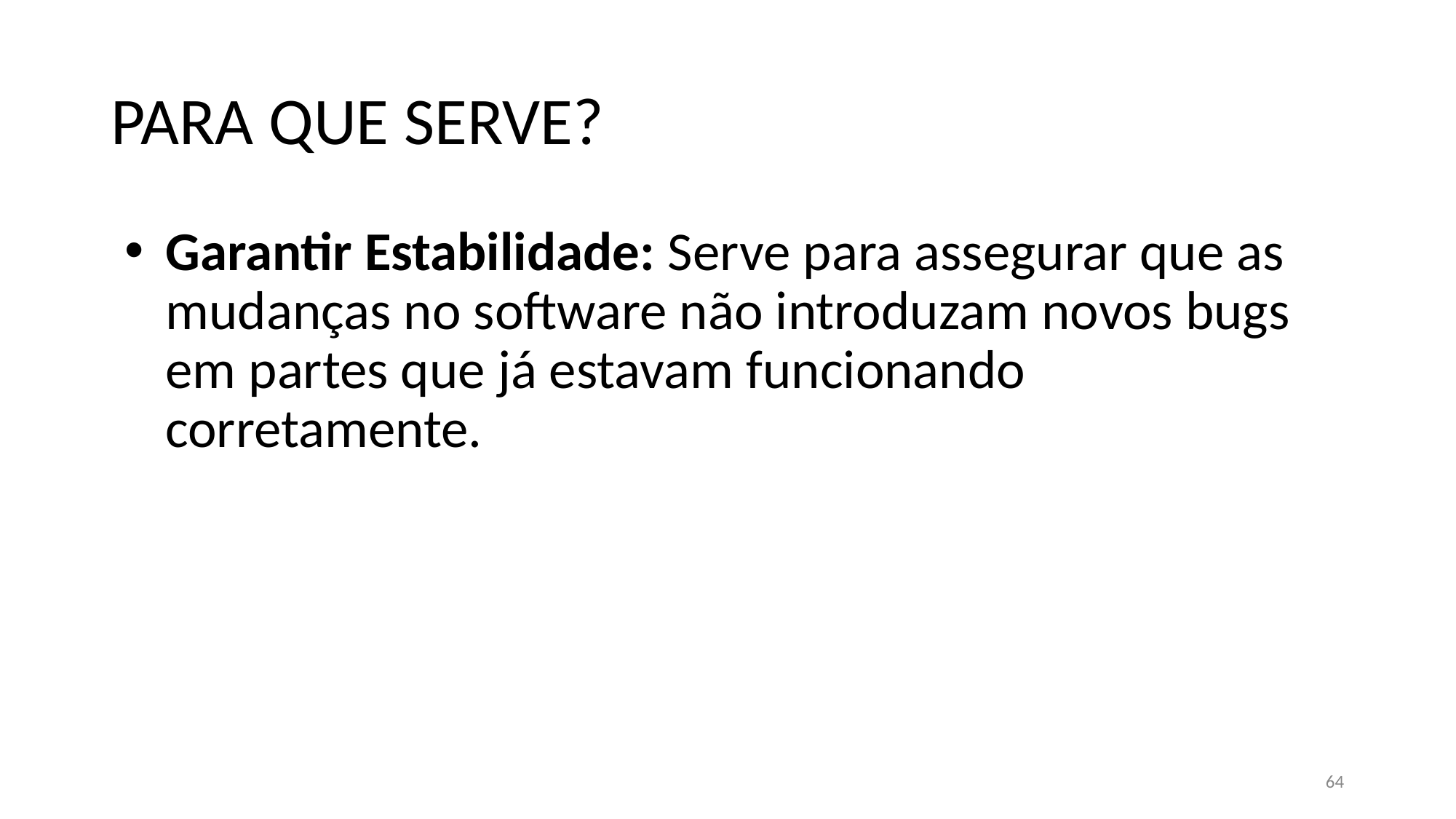

# PARA QUE SERVE?
Garantir Estabilidade: Serve para assegurar que as mudanças no software não introduzam novos bugs em partes que já estavam funcionando corretamente.
64